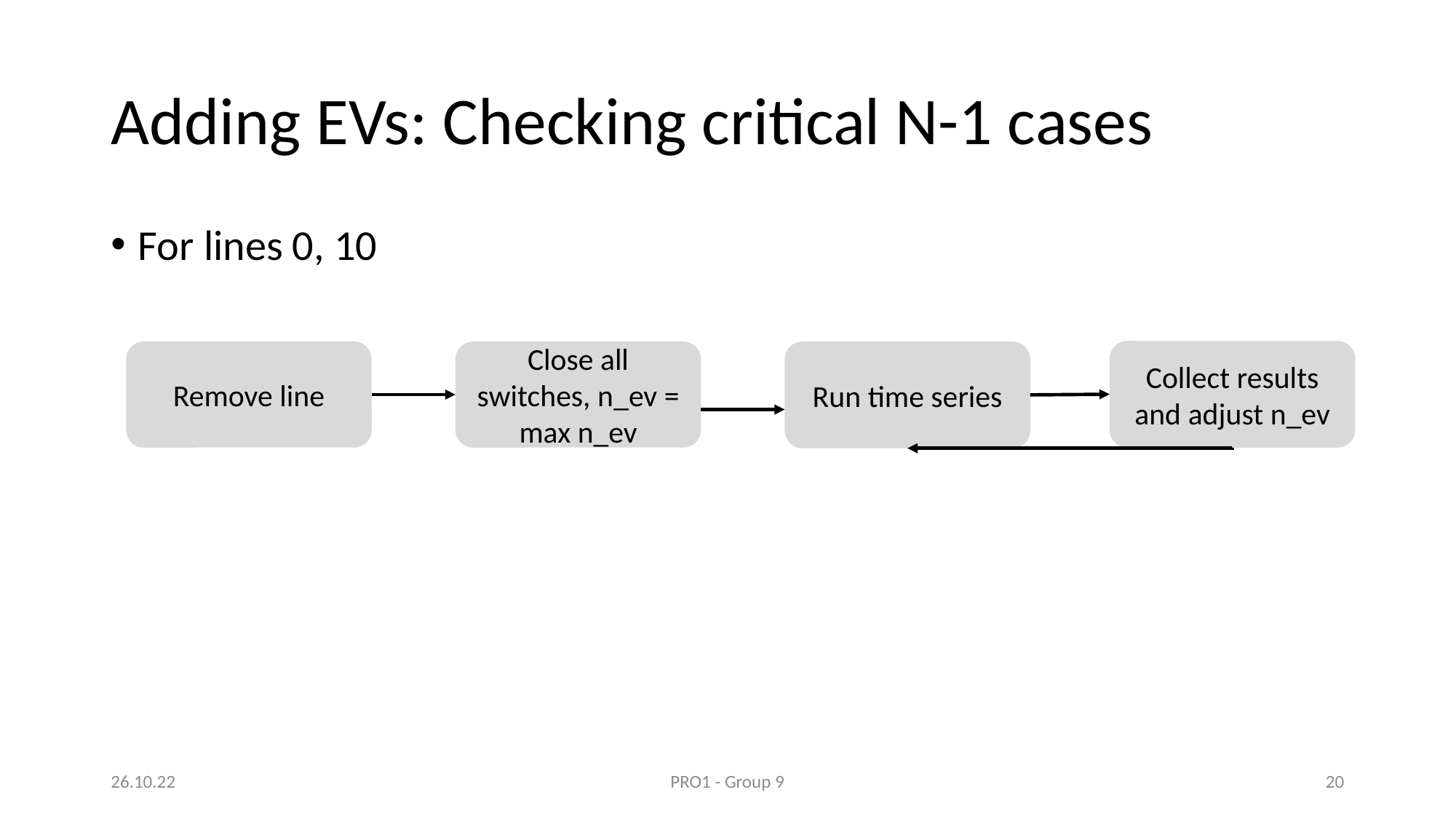

# Adding EVs: Checking critical N-1 cases
For lines 0, 10
Collect results and adjust n_ev
Remove line
Close all switches, n_ev = max n_ev
Run time series
26.10.22
PRO1 - Group 9
20